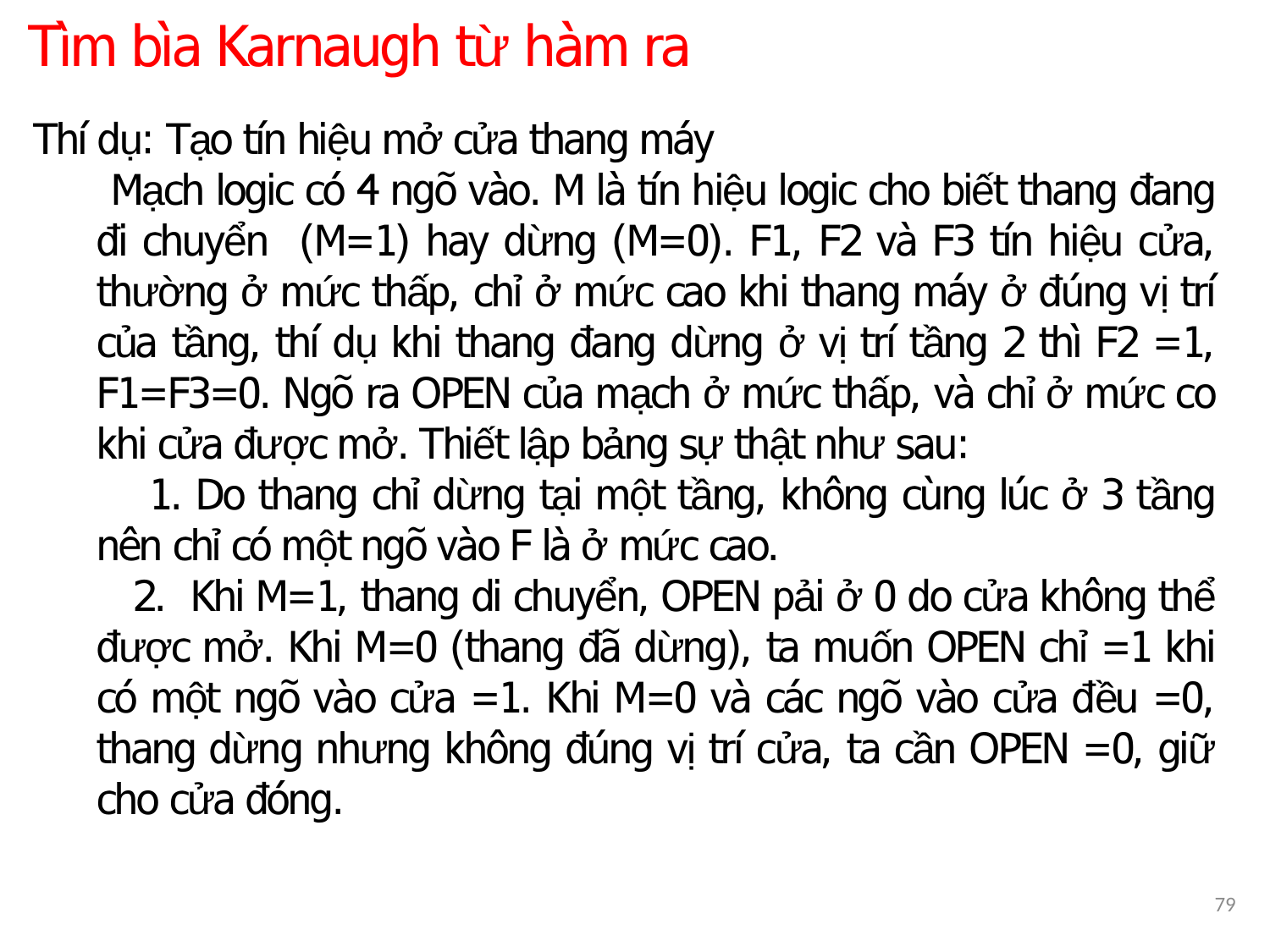

Tìm bìa Karnaugh từ hàm ra
Thí dụ: Tạo tín hiệu mở cửa thang máy
      Mạch logic có 4 ngõ vào. M là tín hiệu logic cho biết thang đang đi chuyển  (M=1) hay dừng (M=0). F1, F2 và F3 tín hiệu cửa, thường ở mức thấp, chỉ ở mức cao khi thang máy ở đúng vị trí của tầng, thí dụ khi thang đang dừng ở vị trí tầng 2 thì F2 =1, F1=F3=0. Ngõ ra OPEN của mạch ở mức thấp, và chỉ ở mức co khi cửa được mở. Thiết lập bảng sự thật như sau:
        1. Do thang chỉ dừng tại một tầng, không cùng lúc ở 3 tầng nên chỉ có một ngõ vào F là ở mức cao.
        2.  Khi M=1, thang di chuyển, OPEN pải ở 0 do cửa không thể được mở. Khi M=0 (thang đã dừng), ta muốn OPEN chỉ =1 khi có một ngõ vào cửa =1. Khi M=0 và các ngõ vào cửa đều =0, thang dừng nhưng không đúng vị trí cửa, ta cần OPEN =0, giữ cho cửa đóng.
79